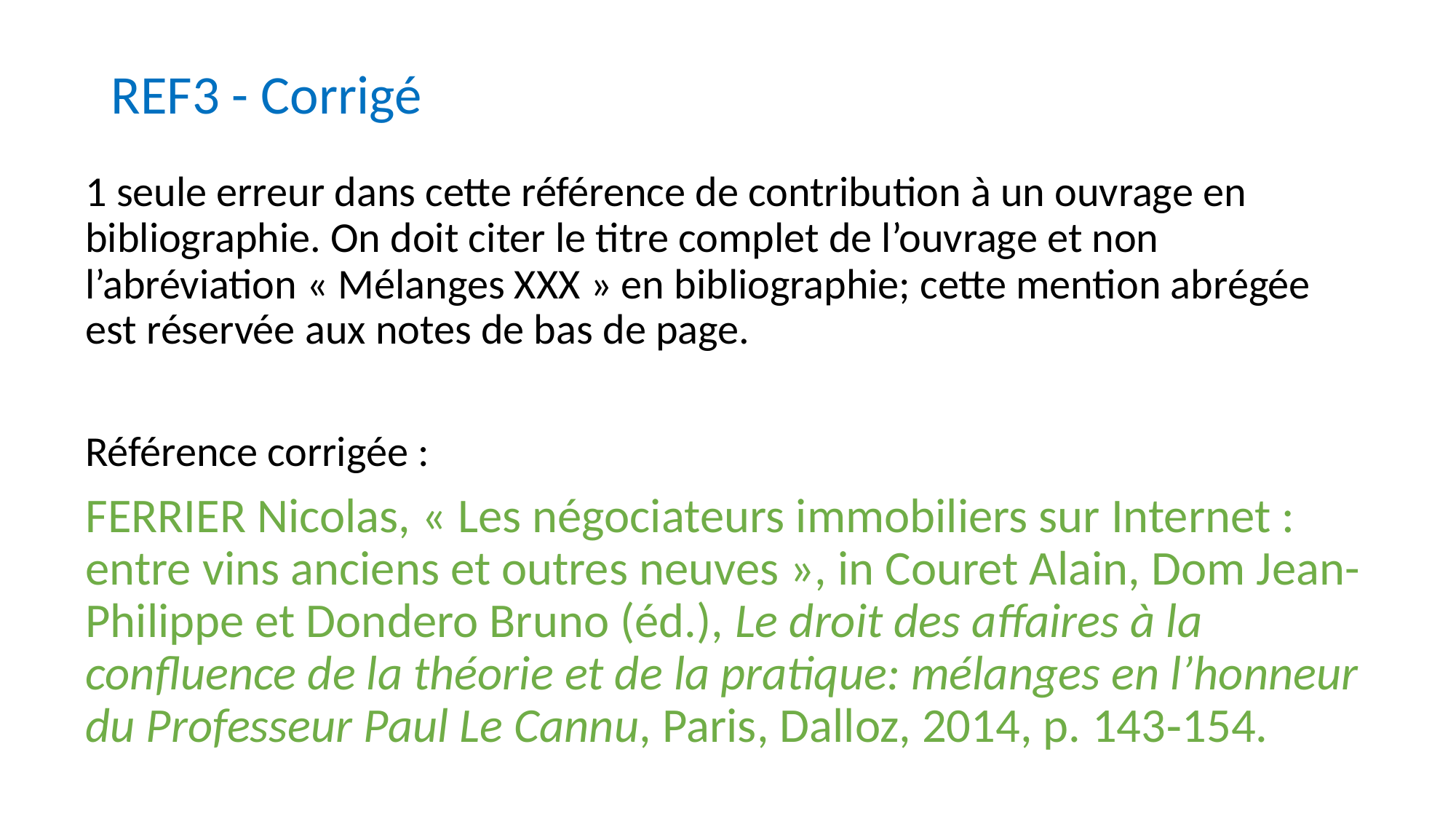

# REF3 - Corrigé
1 seule erreur dans cette référence de contribution à un ouvrage en bibliographie. On doit citer le titre complet de l’ouvrage et non l’abréviation « Mélanges XXX » en bibliographie; cette mention abrégée est réservée aux notes de bas de page.

Référence corrigée :
FERRIER Nicolas, « Les négociateurs immobiliers sur Internet : entre vins anciens et outres neuves », in Couret Alain, Dom Jean-Philippe et Dondero Bruno (éd.), Le droit des affaires à la confluence de la théorie et de la pratique: mélanges en l’honneur du Professeur Paul Le Cannu, Paris, Dalloz, 2014, p. 143‑154.